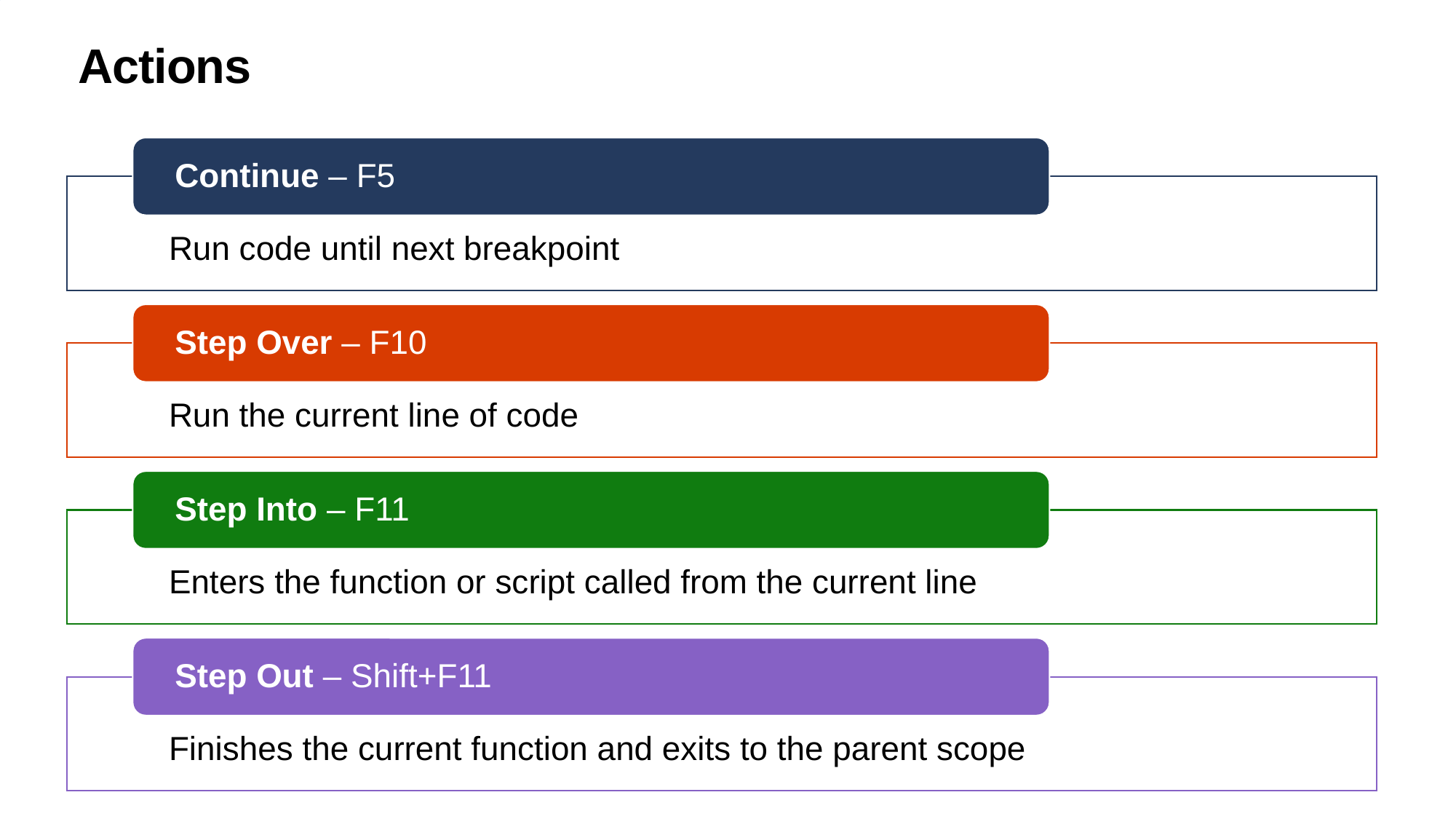

# Actions
Run code until next breakpoint
Continue – F5
Run the current line of code
Step Over – F10
Enters the function or script called from the current line
Step Into – F11
Finishes the current function and exits to the parent scope
Step Out – Shift+F11